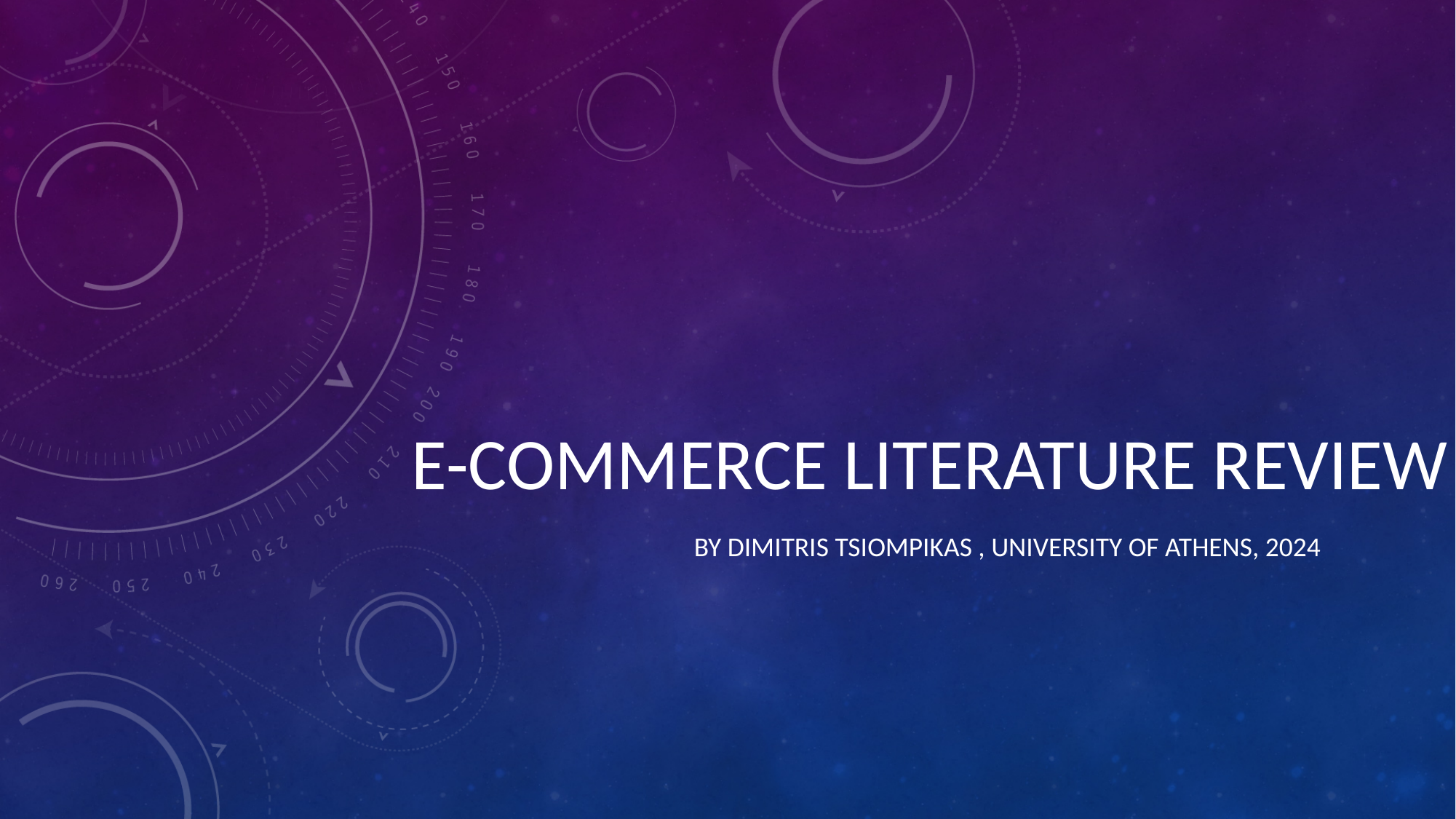

# e-commerce Literature review
By Dimitris Tsiompikas , University of Athens, 2024